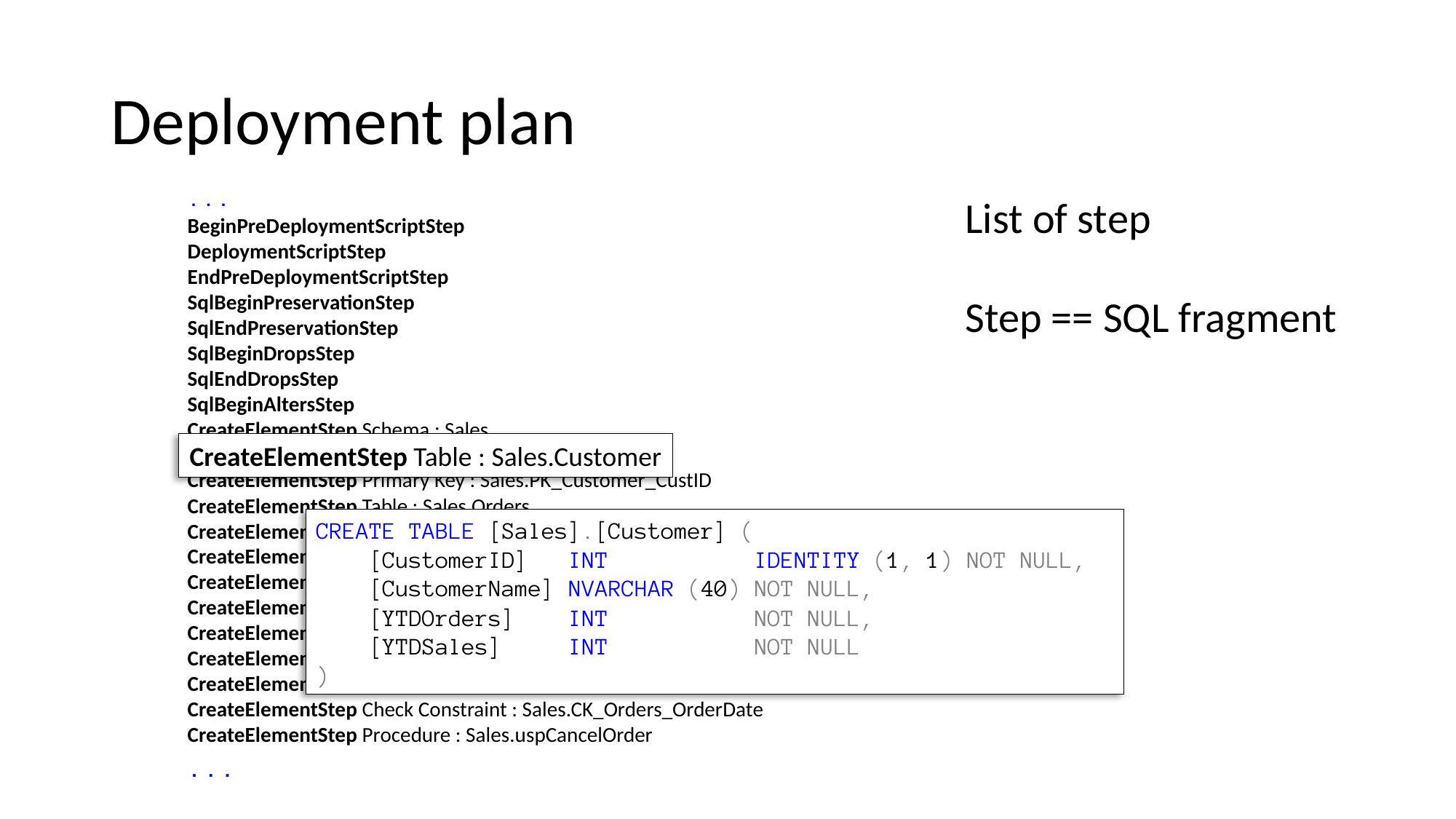

# Deployment plan
...
BeginPreDeploymentScriptStep
DeploymentScriptStep
EndPreDeploymentScriptStep
SqlBeginPreservationStep
SqlEndPreservationStep
SqlBeginDropsStep
SqlEndDropsStep
SqlBeginAltersStep
CreateElementStep Schema : Sales
CreateElementStep Table : Sales.Customer
CreateElementStep Primary Key : Sales.PK_Customer_CustID
CreateElementStep Table : Sales.Orders
CreateElementStep Primary Key : Sales.PK_Orders_OrderID
CreateElementStep Default Constraint : Sales.Def_Customer_YTDOrders
CreateElementStep Default Constraint : Sales.Def_Customer_YTDSales
CreateElementStep Default Constraint : Sales.Def_Orders_OrderDate
CreateElementStep Default Constraint : Sales.Def_Orders_Status
CreateElementStep Foreign Key : Sales.FK_Orders_Customer_CustID
CreateElementStep Check Constraint : Sales.CK_Orders_FilledDate
CreateElementStep Check Constraint : Sales.CK_Orders_OrderDate
CreateElementStep Procedure : Sales.uspCancelOrder
...
List of step

Step == SQL fragment
CreateElementStep Table : Sales.Customer
CREATE TABLE [Sales].[Customer] (
    [CustomerID]   INT           IDENTITY (1, 1) NOT NULL,
    [CustomerName] NVARCHAR (40) NOT NULL,
    [YTDOrders]    INT           NOT NULL,
    [YTDSales]     INT           NOT NULL
)